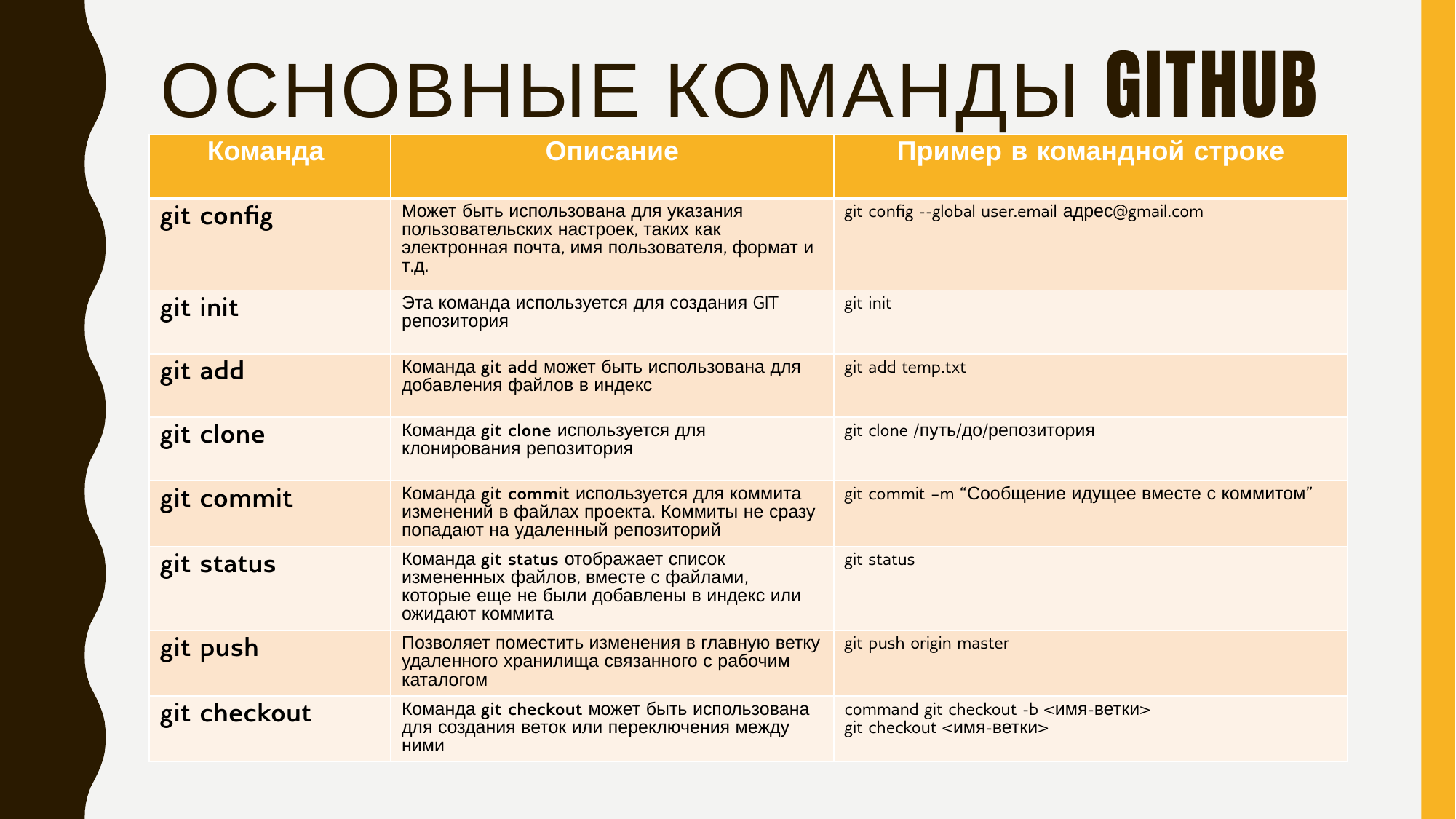

# Основные команды github
| Команда | Описание | Пример в командной строке |
| --- | --- | --- |
| git config | Может быть использована для указания пользовательских настроек, таких как электронная почта, имя пользователя, формат и т.д. | git config --global user.email адрес@gmail.com |
| git init | Эта команда используется для создания GIT репозитория | git init |
| git add | Команда git add может быть использована для добавления файлов в индекс | git add temp.txt |
| git clone | Команда git clone используется для клонирования репозитория | git clone /путь/до/репозитория |
| git commit | Команда git commit используется для коммита изменений в файлах проекта. Коммиты не сразу попадают на удаленный репозиторий | git commit –m “Сообщение идущее вместе с коммитом” |
| git status | Команда git status отображает список измененных файлов, вместе с файлами, которые еще не были добавлены в индекс или ожидают коммита | git status |
| git push | Позволяет поместить изменения в главную ветку удаленного хранилища связанного с рабочим каталогом | git push origin master |
| git checkout | Команда git checkout может быть использована для создания веток или переключения между ними | command git checkout -b <имя-ветки> git checkout <имя-ветки> |